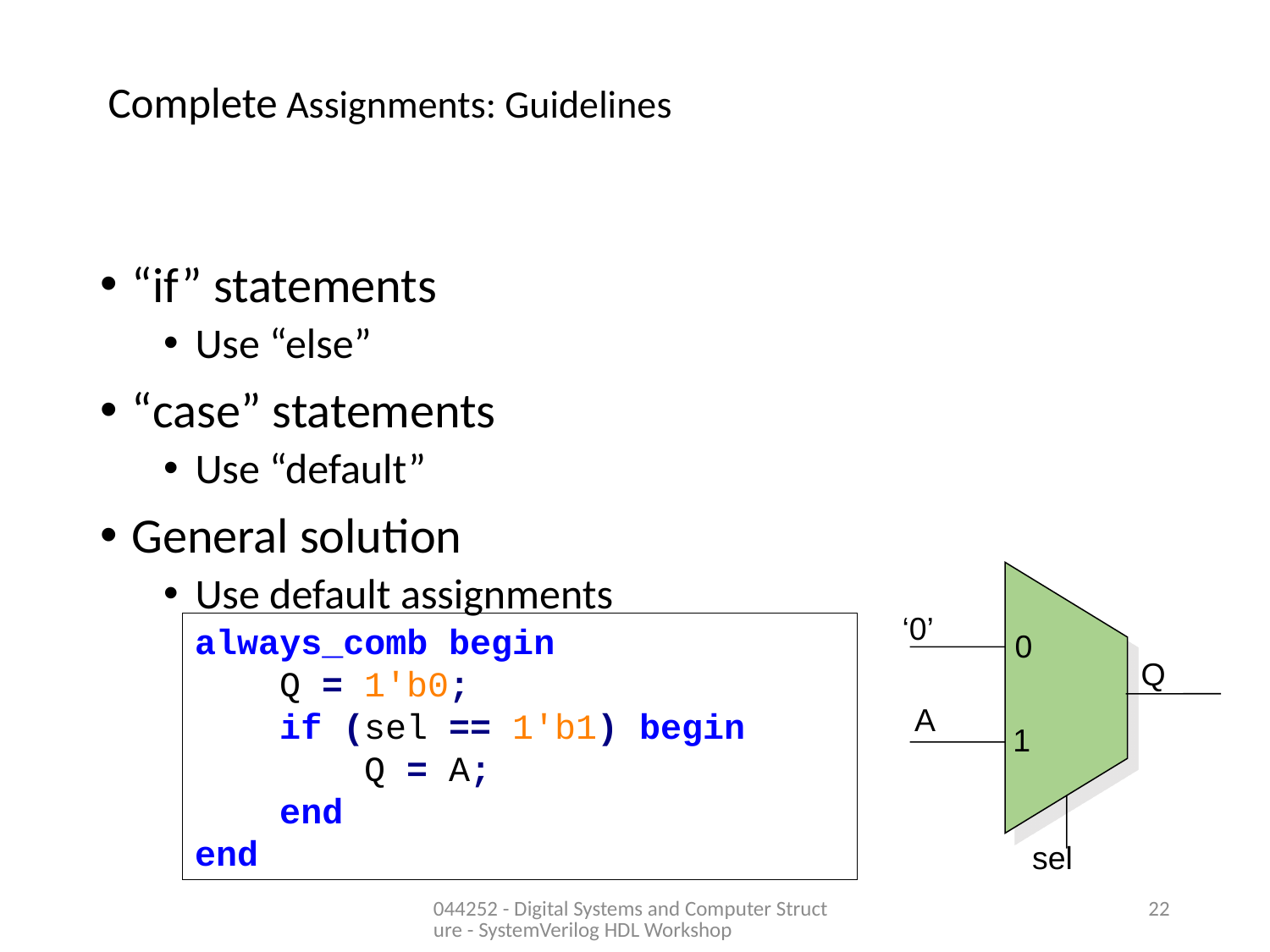

# Complete Assignments: Guidelines
“if” statements
Use “else”
“case” statements
Use “default”
General solution
Use default assignments
‘0’
always_comb begin
    Q = 1'b0;
    if (sel == 1'b1) begin
        Q = A;
    end
end
0

Q
A

1

sel
044252 - Digital Systems and Computer Structure - SystemVerilog HDL Workshop
22